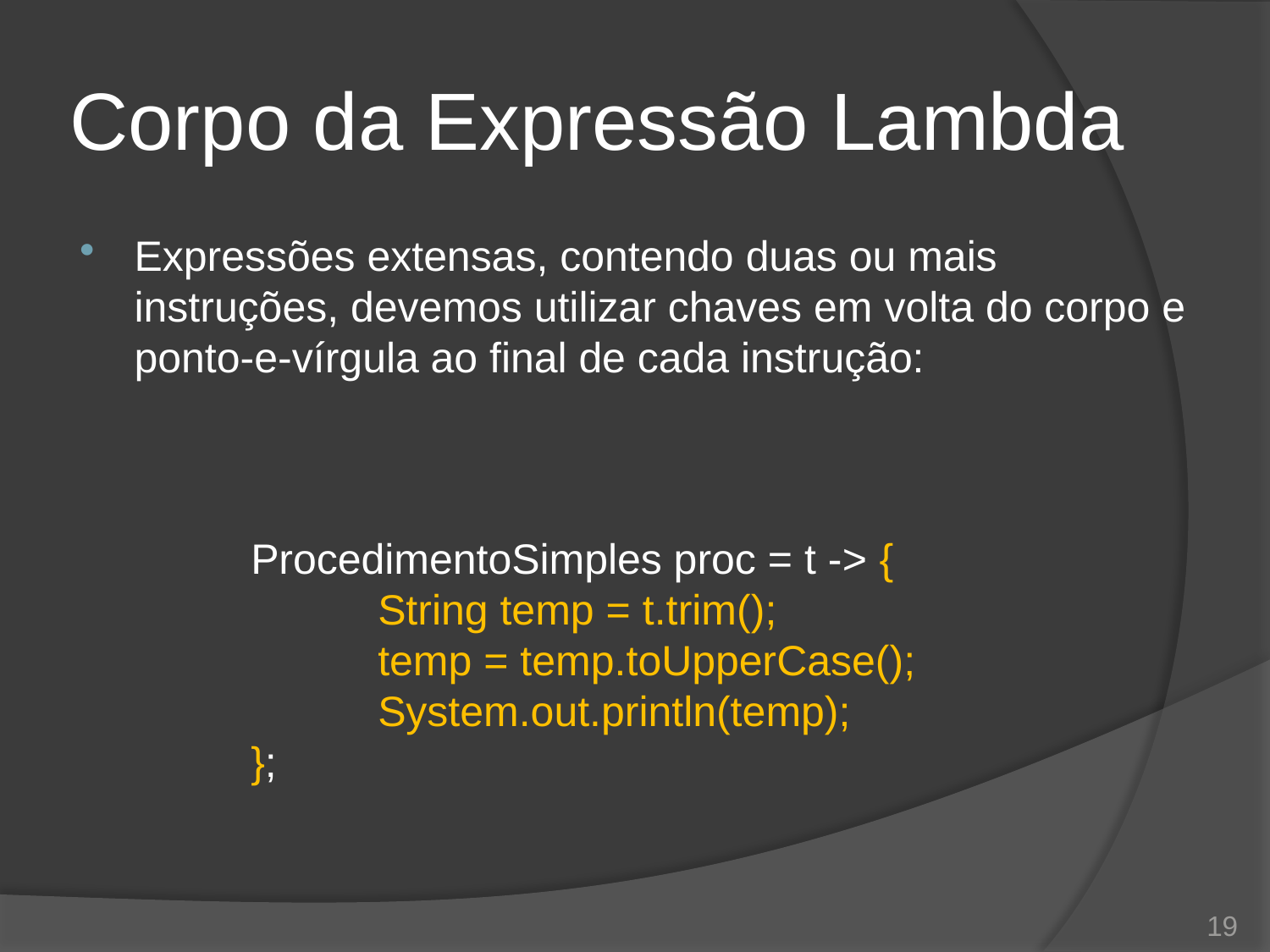

# Corpo da Expressão Lambda
Expressões extensas, contendo duas ou mais instruções, devemos utilizar chaves em volta do corpo e ponto-e-vírgula ao final de cada instrução:
ProcedimentoSimples proc = t -> {
	String temp = t.trim();
	temp = temp.toUpperCase();
	System.out.println(temp);
};
19